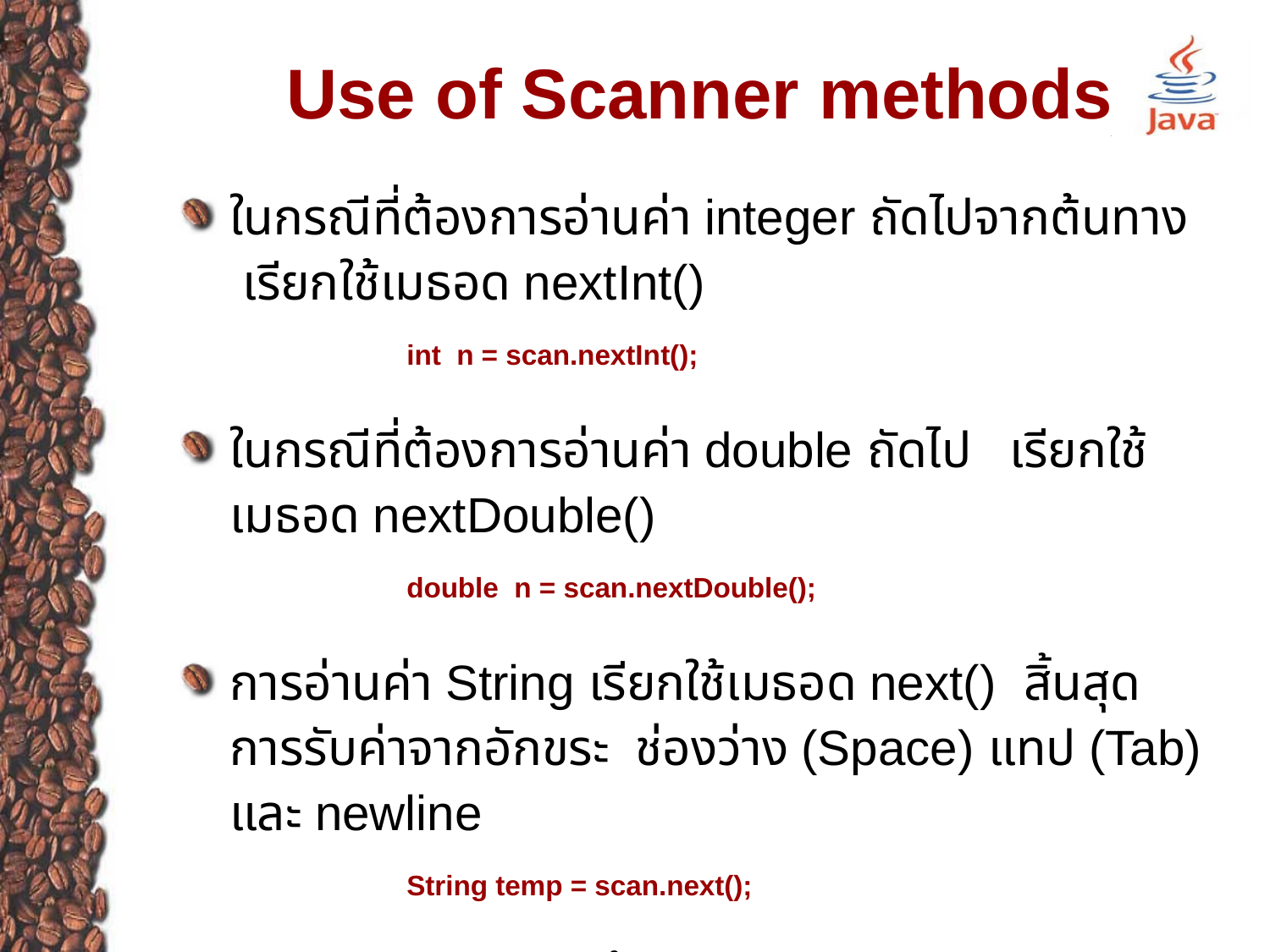

# Use of Scanner methods
ในกรณีที่ต้องการอ่านค่า integer ถัดไปจากต้นทาง   เรียกใช้เมธอด nextInt()
		int  n = scan.nextInt();

ในกรณีที่ต้องการอ่านค่า double ถัดไป   เรียกใช้เมธอด nextDouble()
		double  n = scan.nextDouble();

การอ่านค่า String เรียกใช้เมธอด next()  สิ้นสุดการรับค่าจากอักขระ  ช่องว่าง (Space) แทป (Tab) และ newline
		String temp = scan.next();

การอ่านค่าข้อความทั้งบรรทัดจากต้นทาง    เรียกใช้เมธอด nextLine()
			String oneLine  =  scan.nextLine();